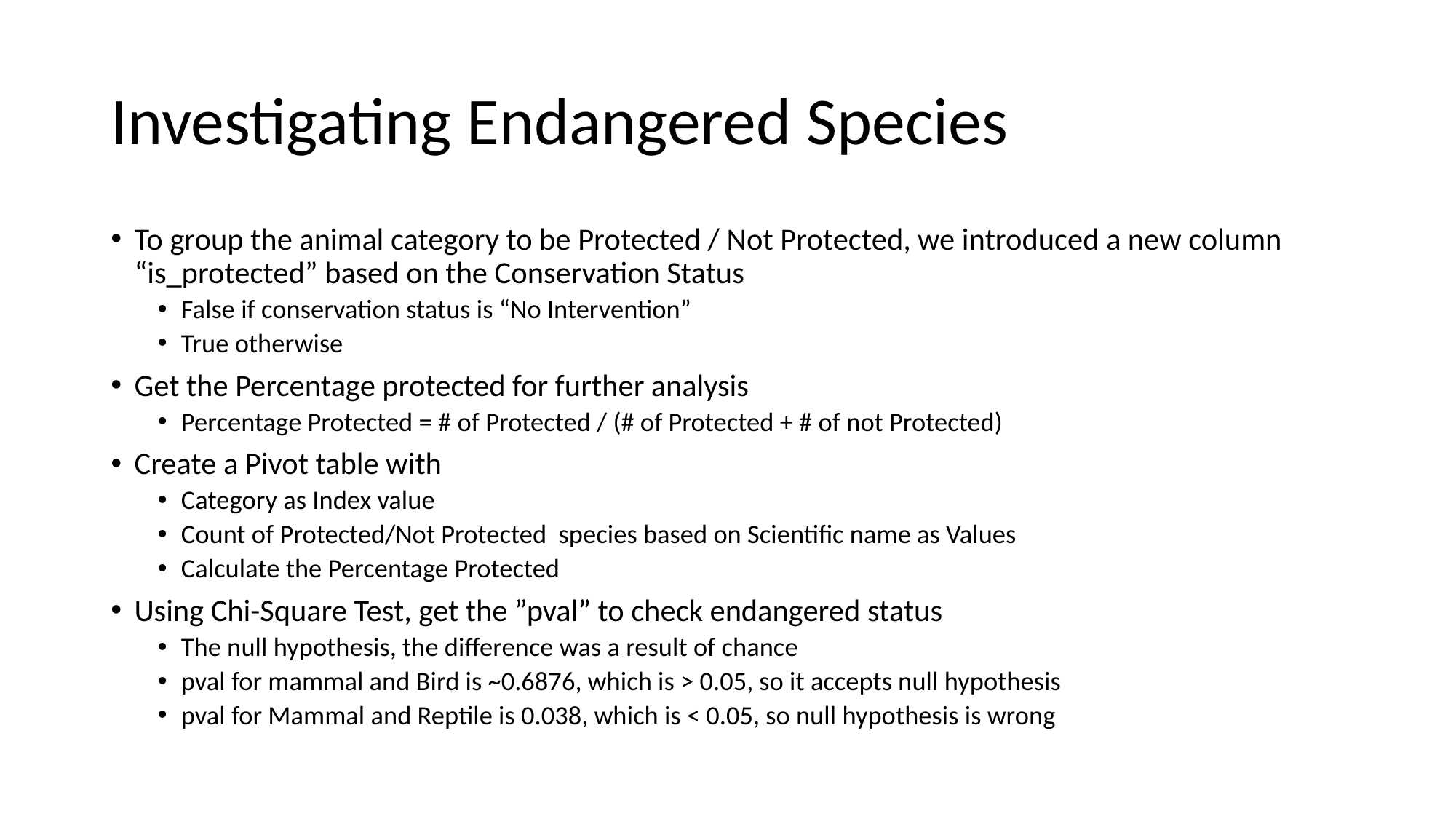

# Investigating Endangered Species
To group the animal category to be Protected / Not Protected, we introduced a new column “is_protected” based on the Conservation Status
False if conservation status is “No Intervention”
True otherwise
Get the Percentage protected for further analysis
Percentage Protected = # of Protected / (# of Protected + # of not Protected)
Create a Pivot table with
Category as Index value
Count of Protected/Not Protected  species based on Scientific name as Values
Calculate the Percentage Protected
Using Chi-Square Test, get the ”pval” to check endangered status
The null hypothesis, the difference was a result of chance
pval for mammal and Bird is ~0.6876, which is > 0.05, so it accepts null hypothesis
pval for Mammal and Reptile is 0.038, which is < 0.05, so null hypothesis is wrong